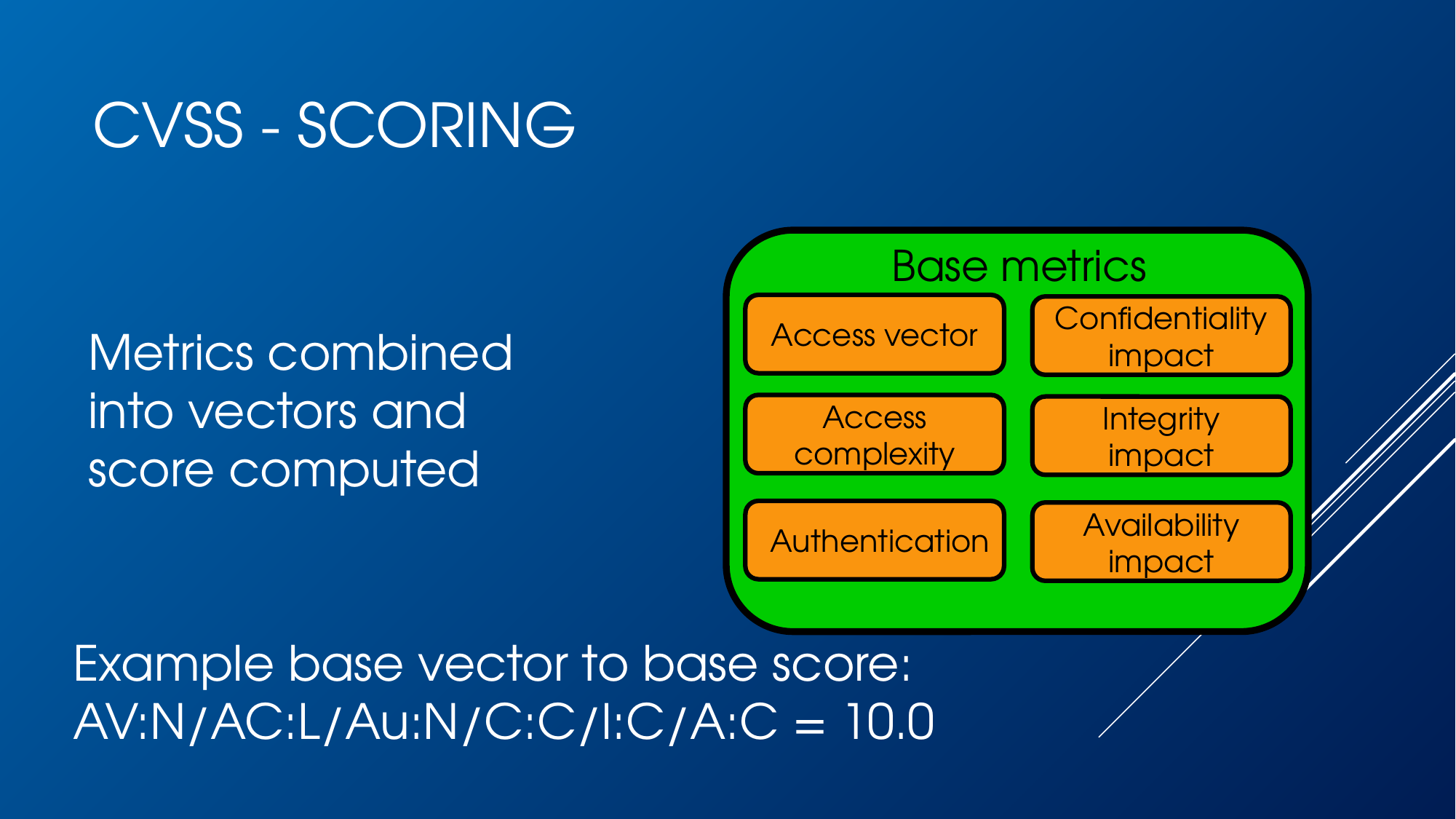

# CVSS - scoring

Base metrics
Confidentiality impact

Access vector
Integrity impact

Access complexity

Availability impact

Authentication
Metrics combined into vectors and score computed
Example base vector to base score:
AV:N/AC:L/Au:N/C:C/I:C/A:C = 10.0